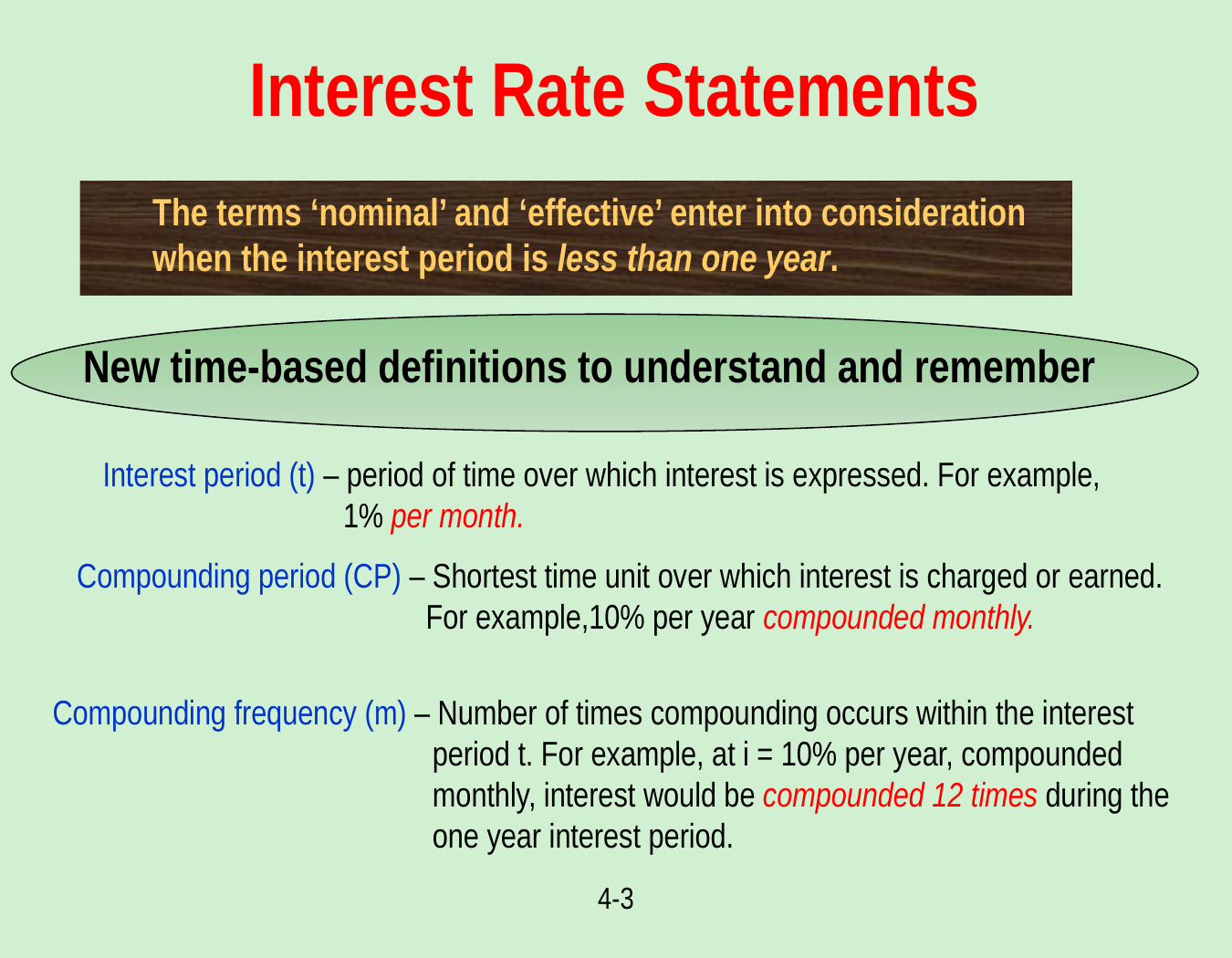

# Interest Rate Statements

The terms ‘nominal’ and ‘effective’ enter into consideration
when the interest period is less than one year.

New time-based definitions to understand and remember
Interest period (t) – period of time over which interest is expressed. For example,
                               1% per month.
Compounding period (CP) – Shortest time unit over which interest is charged or earned.
                                             For example,10% per year compounded monthly.
Compounding frequency (m) – Number of times compounding occurs within the interest
                                                 period t. For example, at i = 10% per year, compounded
                                                 monthly, interest would be compounded 12 times during the
                                                 one year interest period.
4-3